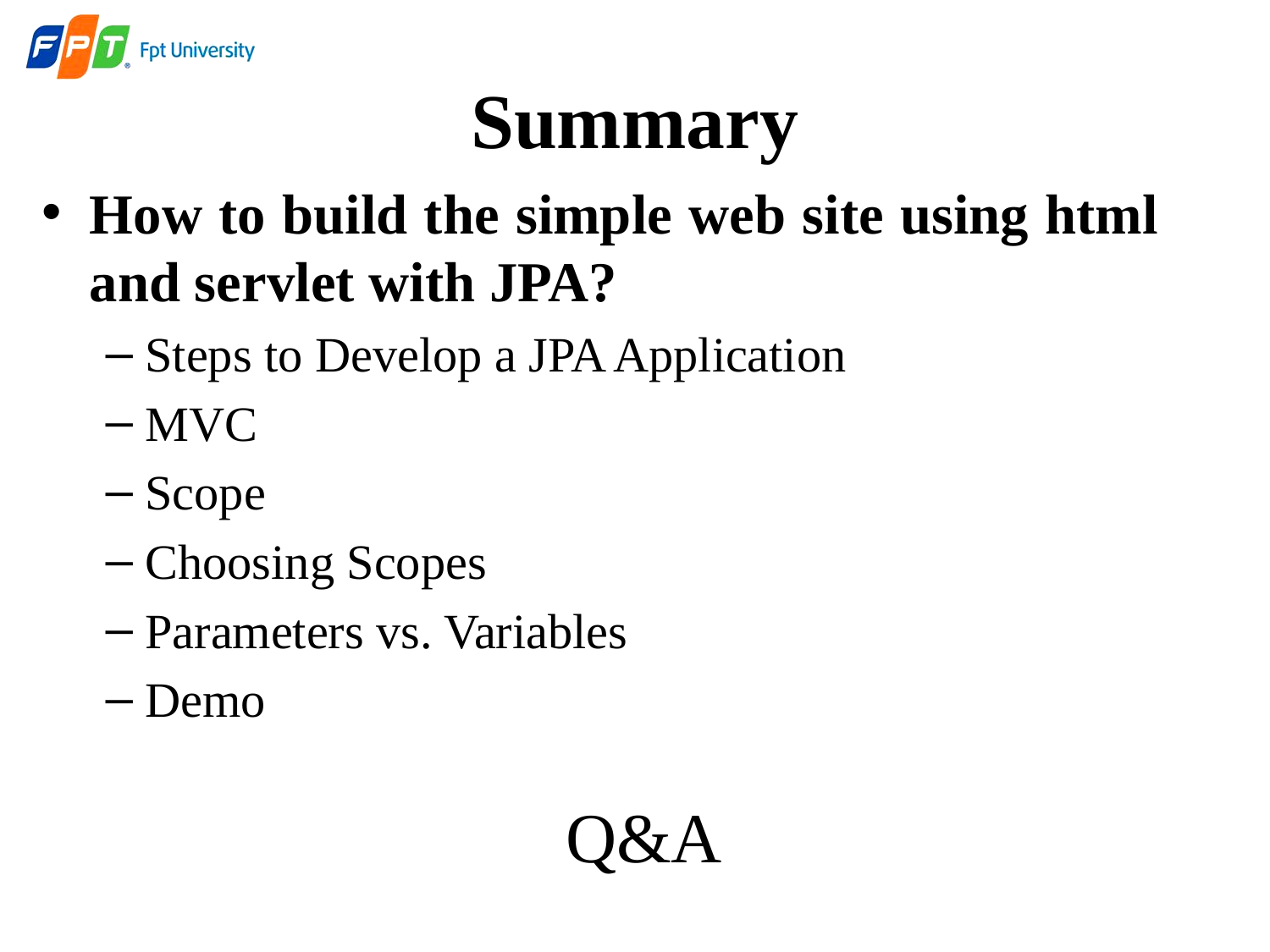

# Summary
How to build the simple web site using html and servlet with JPA?
Steps to Develop a JPA Application
MVC
Scope
Choosing Scopes
Parameters vs. Variables
Demo

Q&A